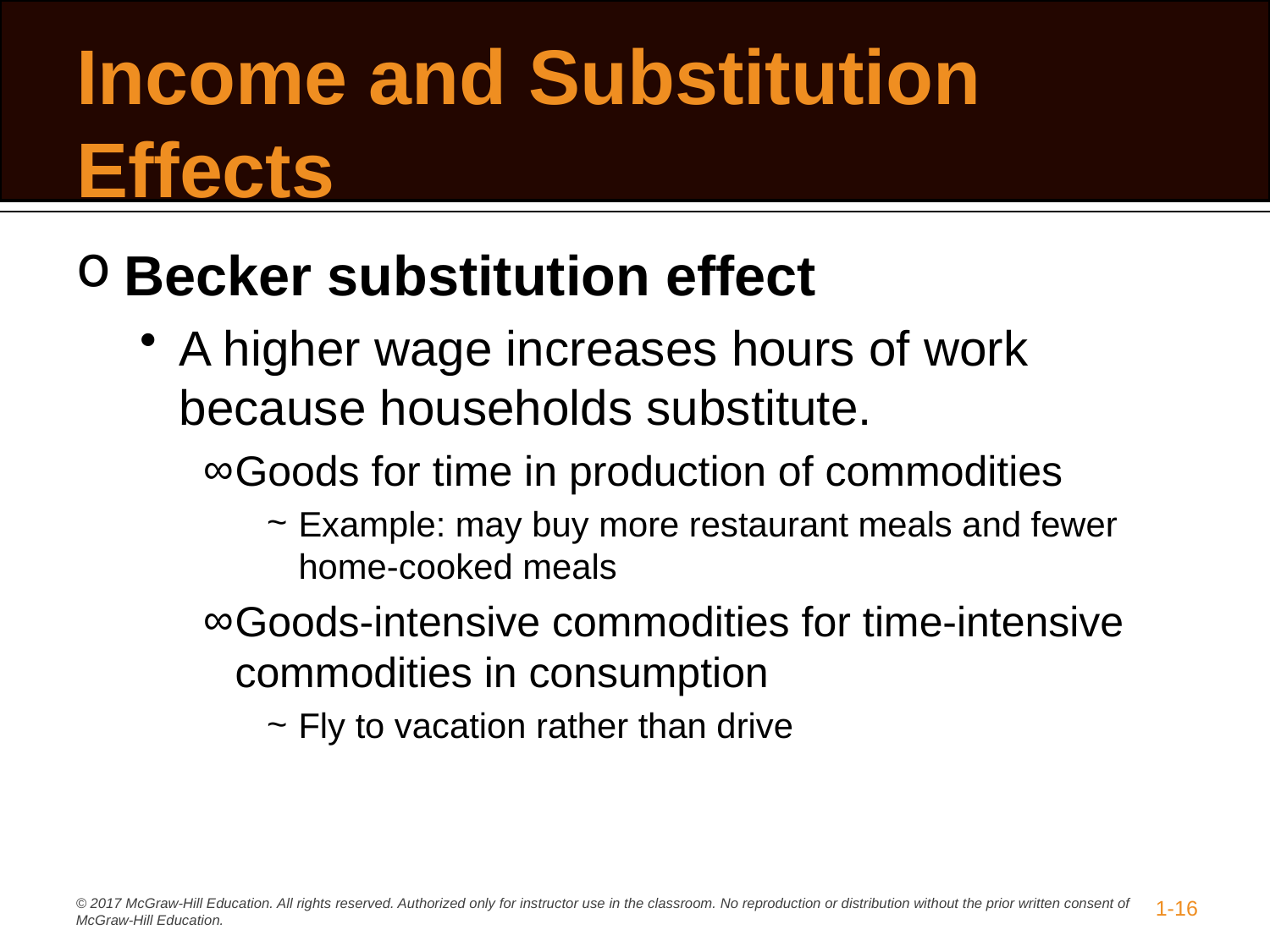

# Income and Substitution Effects
Becker substitution effect
A higher wage increases hours of work because households substitute.
Goods for time in production of commodities
Example: may buy more restaurant meals and fewer home-cooked meals
Goods-intensive commodities for time-intensive commodities in consumption
Fly to vacation rather than drive